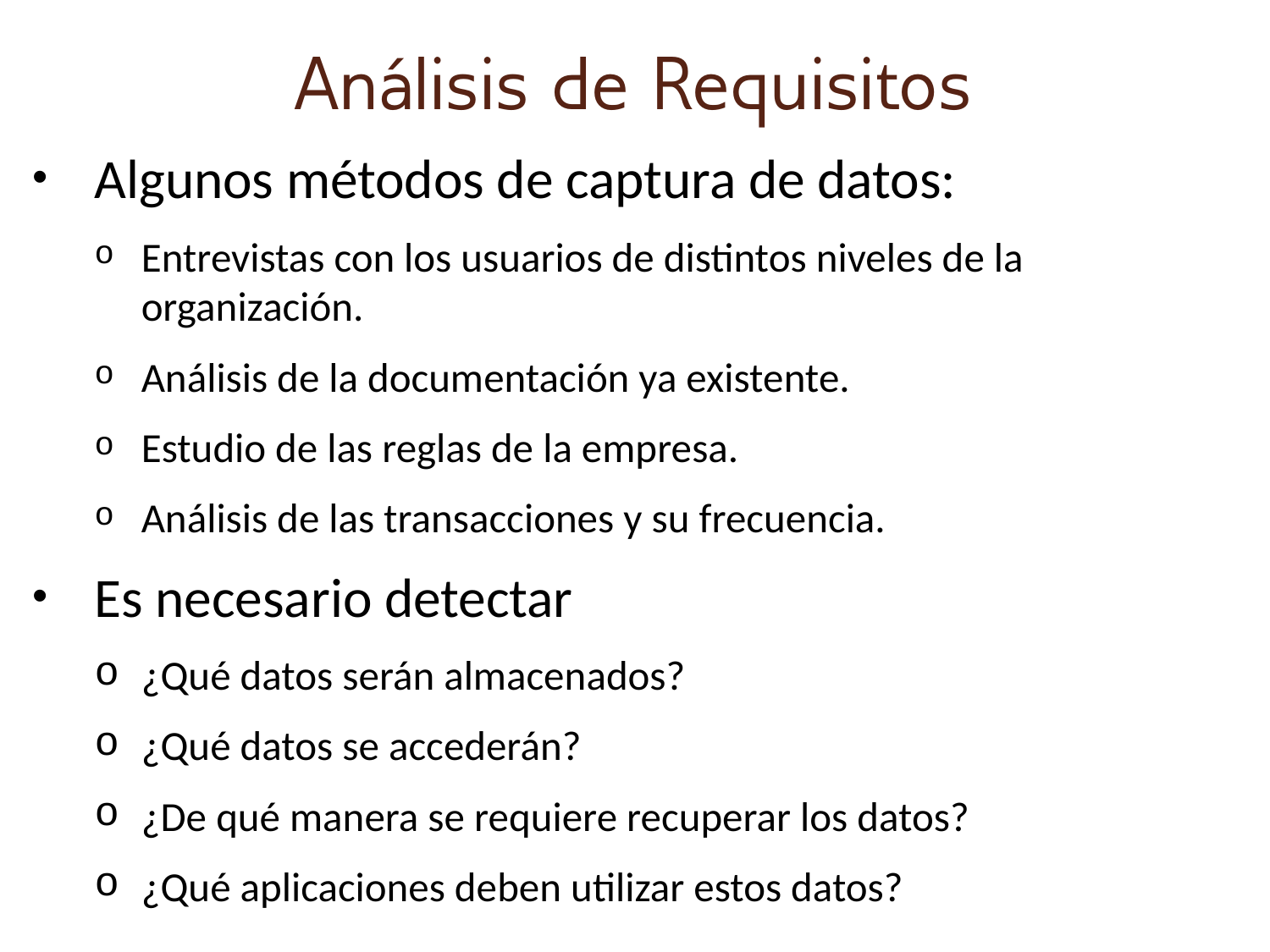

Análisis de Requisitos
Algunos métodos de captura de datos:
Entrevistas con los usuarios de distintos niveles de la organización.
Análisis de la documentación ya existente.
Estudio de las reglas de la empresa.
Análisis de las transacciones y su frecuencia.
Es necesario detectar
¿Qué datos serán almacenados?
¿Qué datos se accederán?
¿De qué manera se requiere recuperar los datos?
¿Qué aplicaciones deben utilizar estos datos?